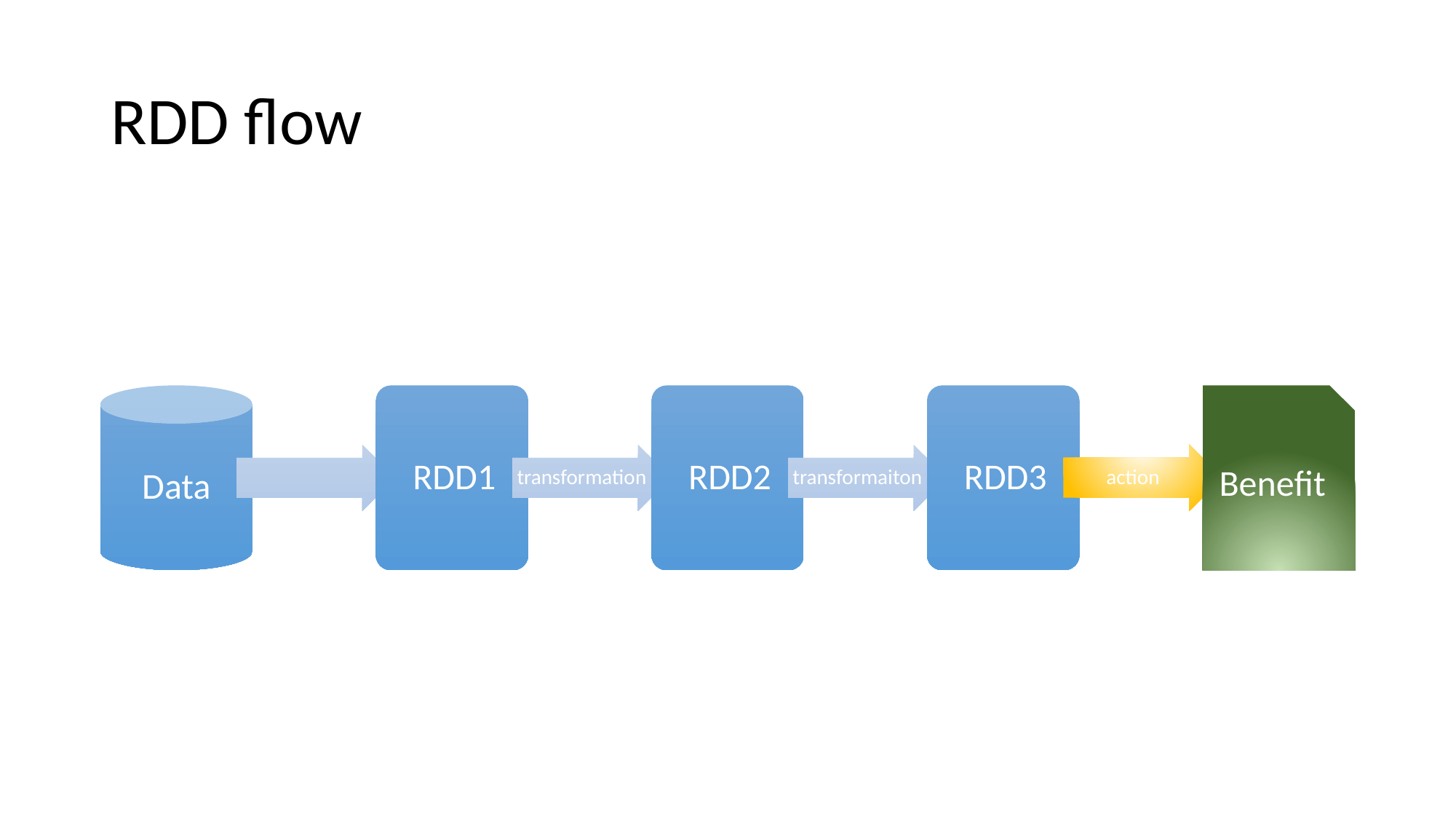

# RDD flow
Data

RDD1
transformation
RDD2
transformaiton
RDD3
action
Benefit